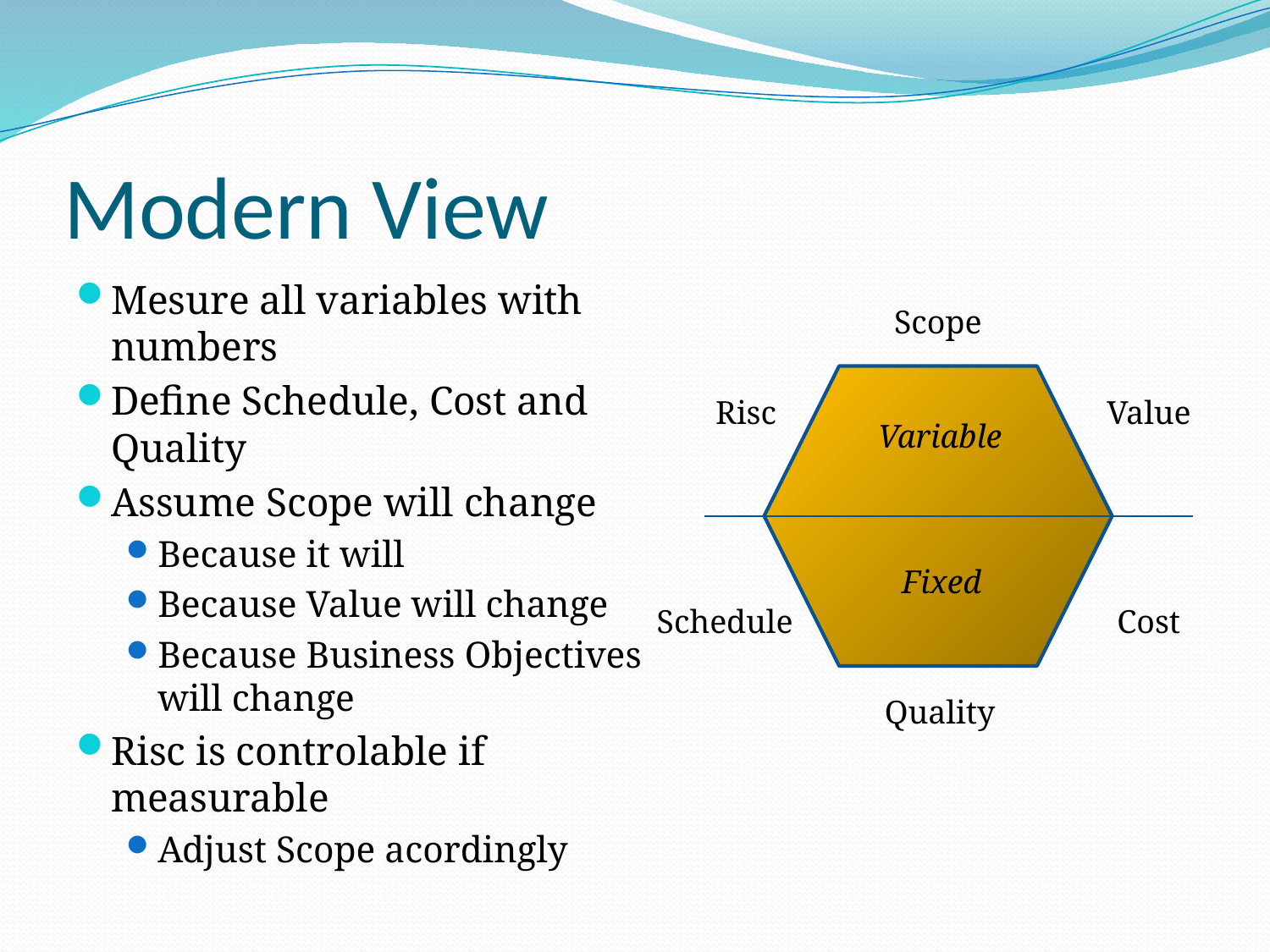

# Modern View
Mesure all variables with numbers
Define Schedule, Cost and Quality
Assume Scope will change
Because it will
Because Value will change
Because Business Objectives will change
Risc is controlable if measurable
Adjust Scope acordingly
Scope

Risc
Value
Variable
Fixed
Schedule
Cost
Quality